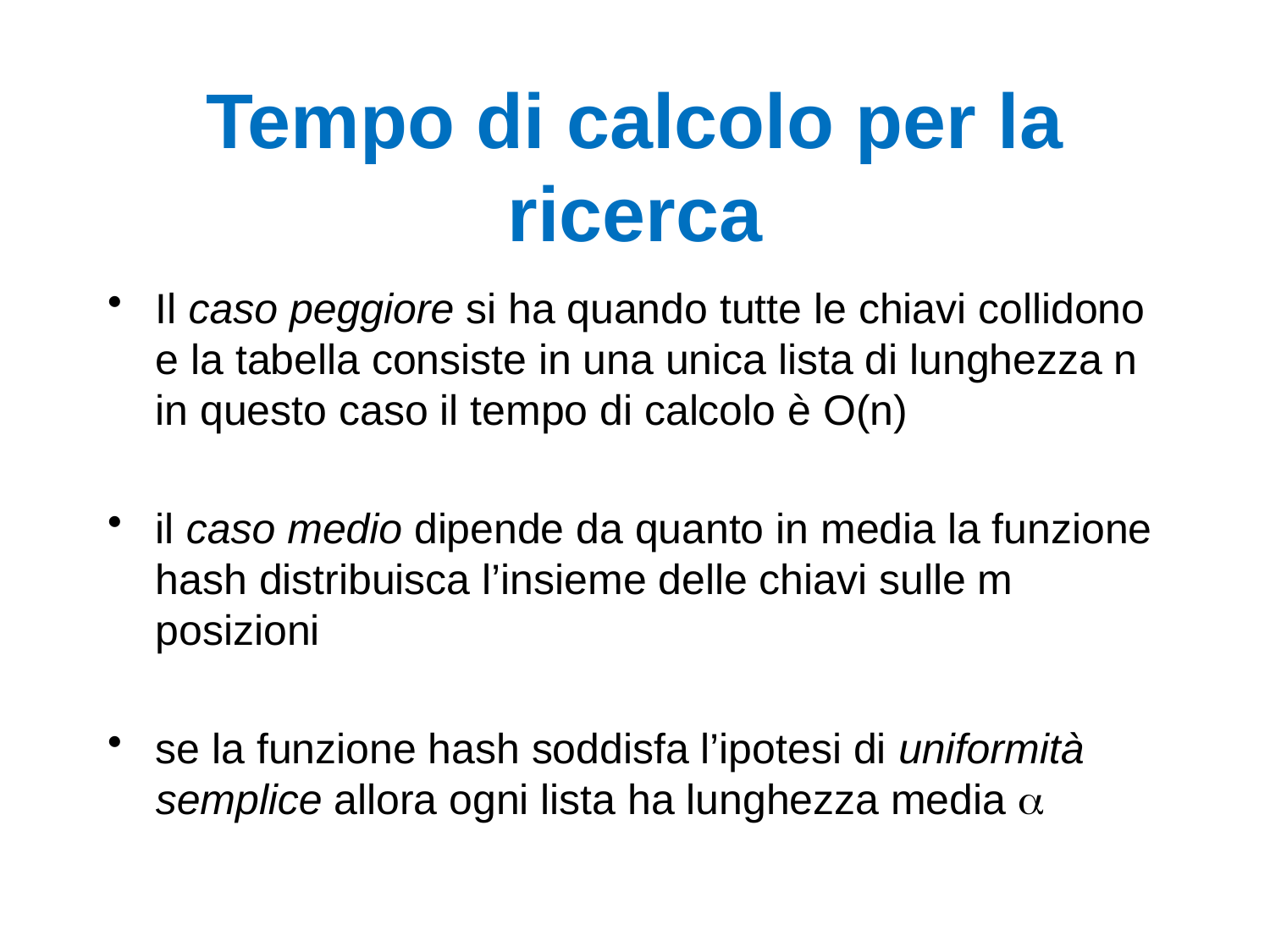

# Tempo di calcolo per la ricerca
Il caso peggiore si ha quando tutte le chiavi collidono e la tabella consiste in una unica lista di lunghezza n in questo caso il tempo di calcolo è O(n)

il caso medio dipende da quanto in media la funzione hash distribuisca l’insieme delle chiavi sulle m posizioni

se la funzione hash soddisfa l’ipotesi di uniformità semplice allora ogni lista ha lunghezza media α